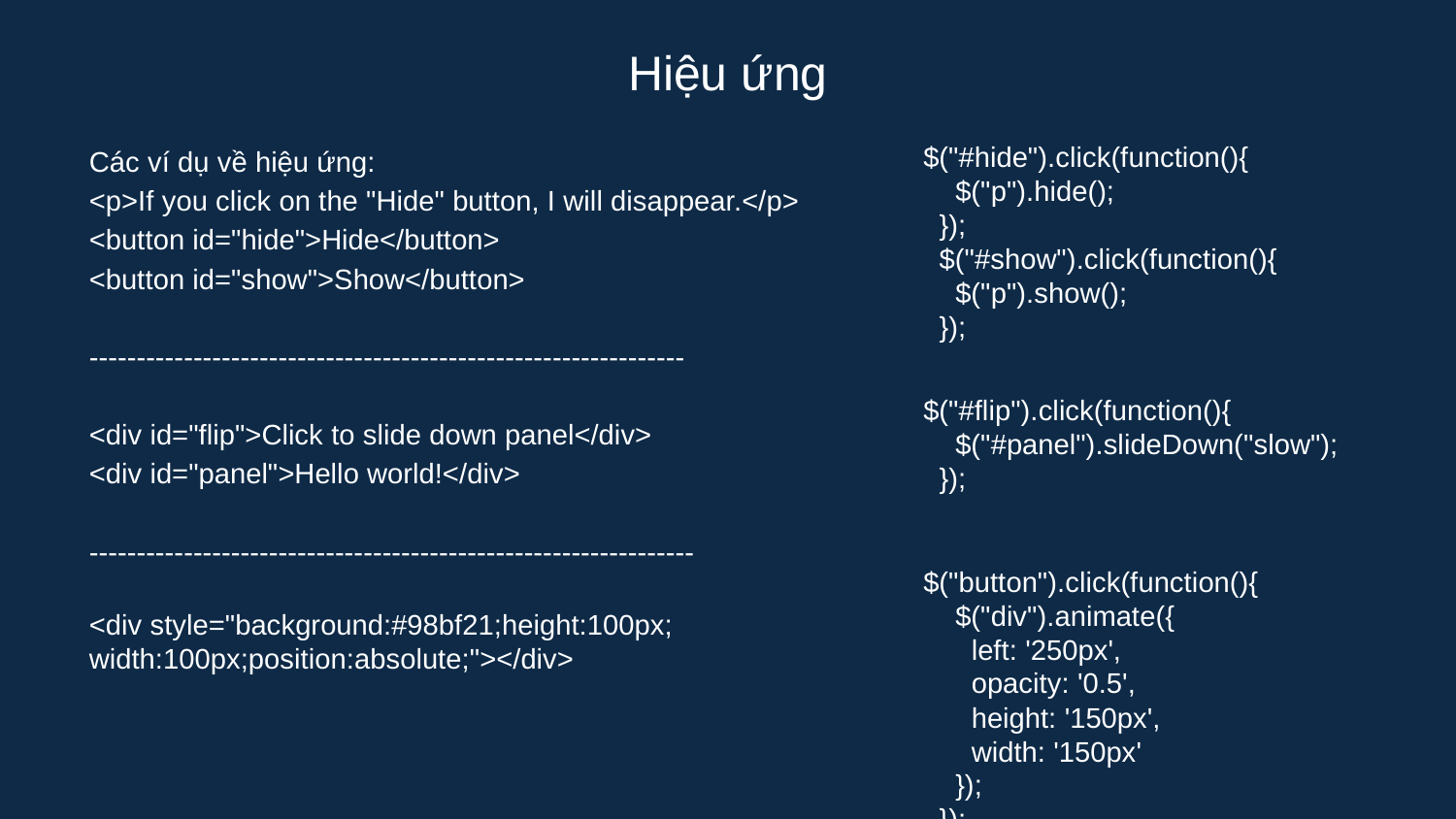

Hiệu ứng
Các ví dụ về hiệu ứng:
<p>If you click on the "Hide" button, I will disappear.</p>
<button id="hide">Hide</button>
<button id="show">Show</button>

---------------------------------------------------------------

<div id="flip">Click to slide down panel</div>
<div id="panel">Hello world!</div>

----------------------------------------------------------------

<div style="background:#98bf21;height:100px;
width:100px;position:absolute;"></div>
$("#hide").click(function(){
    $("p").hide();
  });
  $("#show").click(function(){
    $("p").show();
  });

$("#flip").click(function(){
    $("#panel").slideDown("slow");
  });

$("button").click(function(){
    $("div").animate({
      left: '250px',
      opacity: '0.5',
      height: '150px',
      width: '150px'
    });
  });